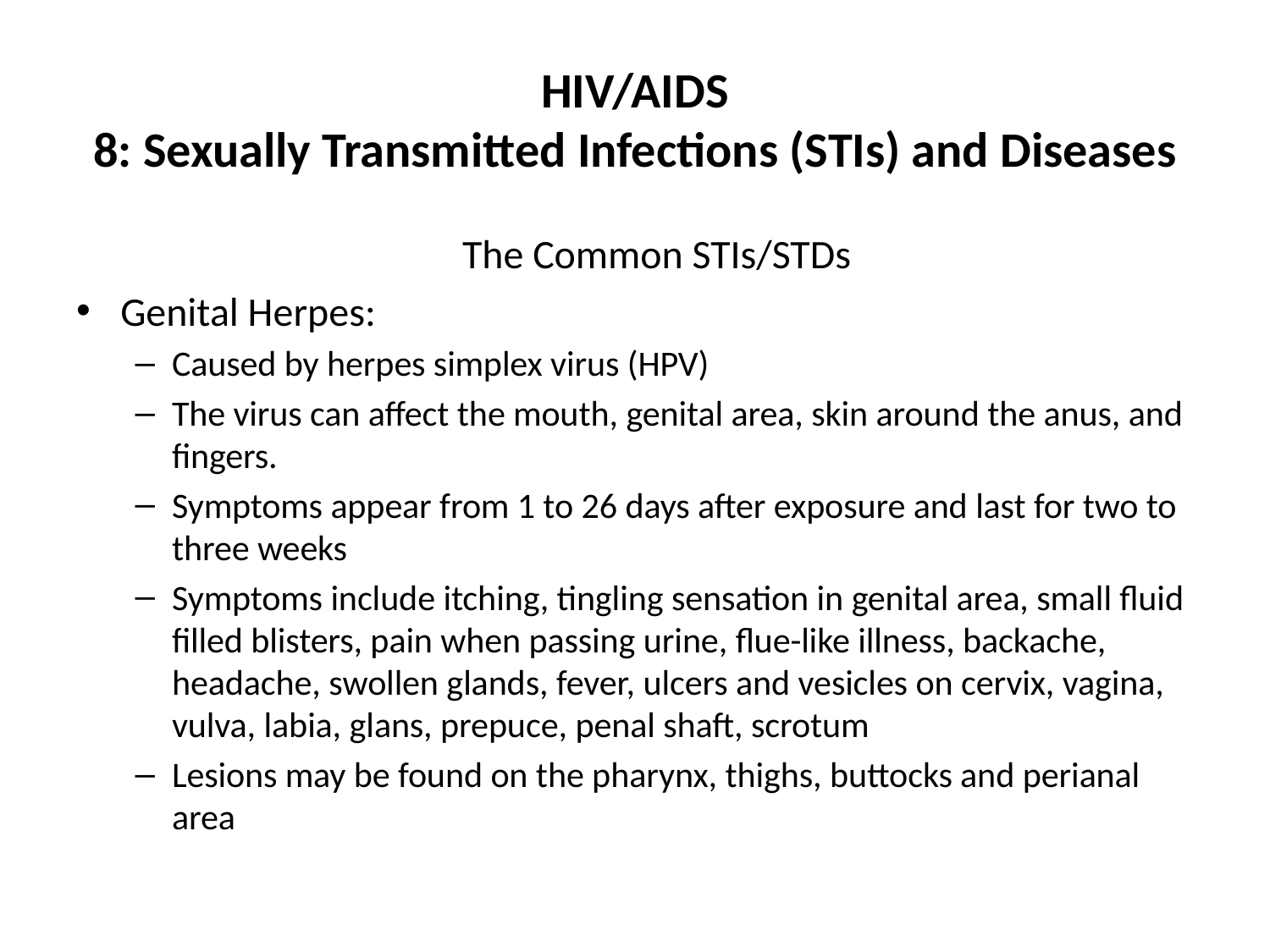

# HIV/AIDS 8: Sexually Transmitted Infections (STIs) and Diseases
	The Common STIs/STDs
Genital Herpes:
Caused by herpes simplex virus (HPV)
The virus can affect the mouth, genital area, skin around the anus, and fingers.
Symptoms appear from 1 to 26 days after exposure and last for two to three weeks
Symptoms include itching, tingling sensation in genital area, small fluid filled blisters, pain when passing urine, flue-like illness, backache, headache, swollen glands, fever, ulcers and vesicles on cervix, vagina, vulva, labia, glans, prepuce, penal shaft, scrotum
Lesions may be found on the pharynx, thighs, buttocks and perianal area